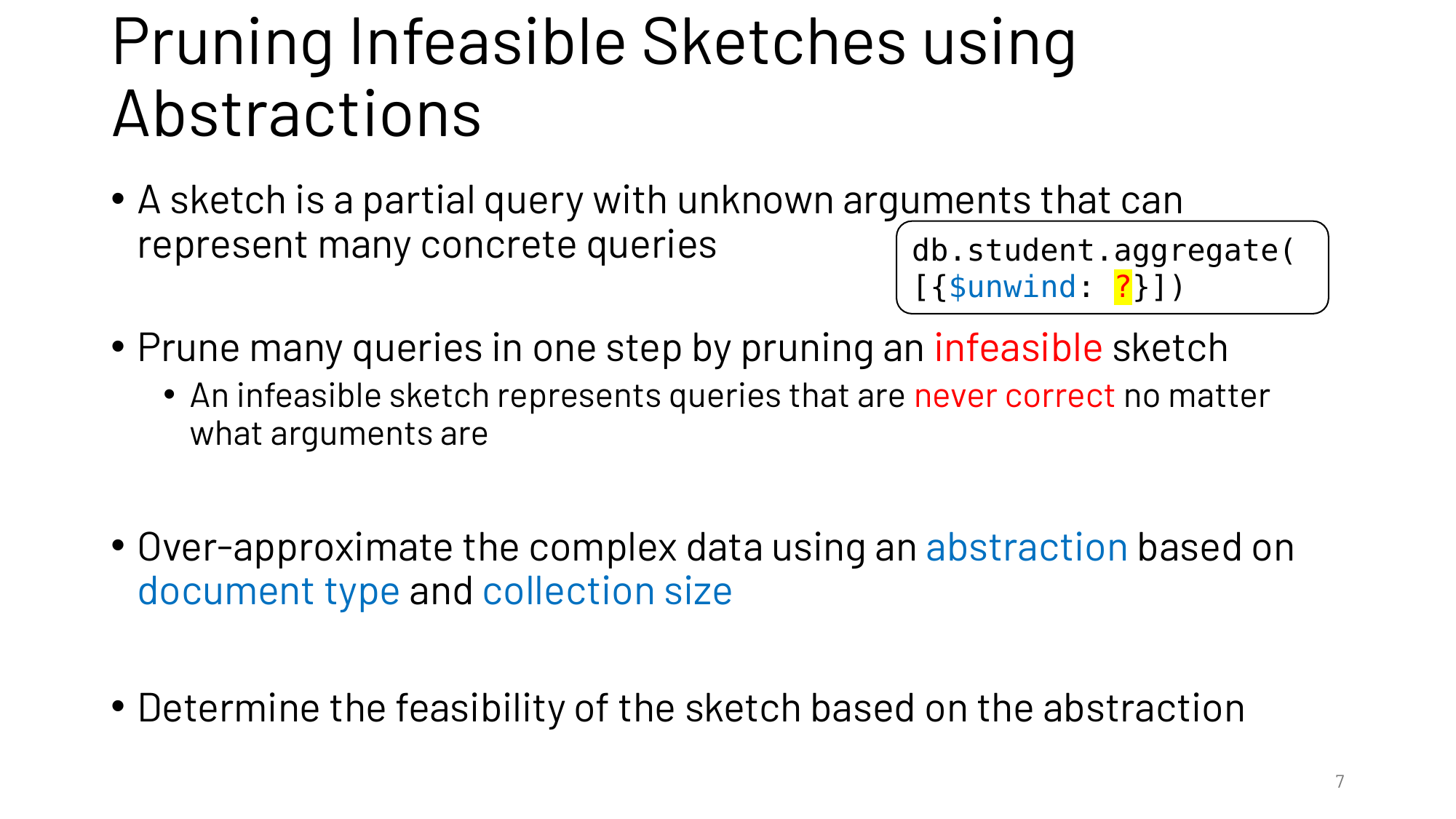

# Pruning Infeasible Sketches using Abstractions
A sketch is a partial query with unknown arguments that can represent many concrete queries

Prune many queries in one step by pruning an infeasible sketch
An infeasible sketch represents queries that are never correct no matter what arguments are

Over-approximate the complex data using an abstraction based on document type and collection size

Determine the feasibility of the sketch based on the abstraction

db.student.aggregate([{$unwind: ?}])
7